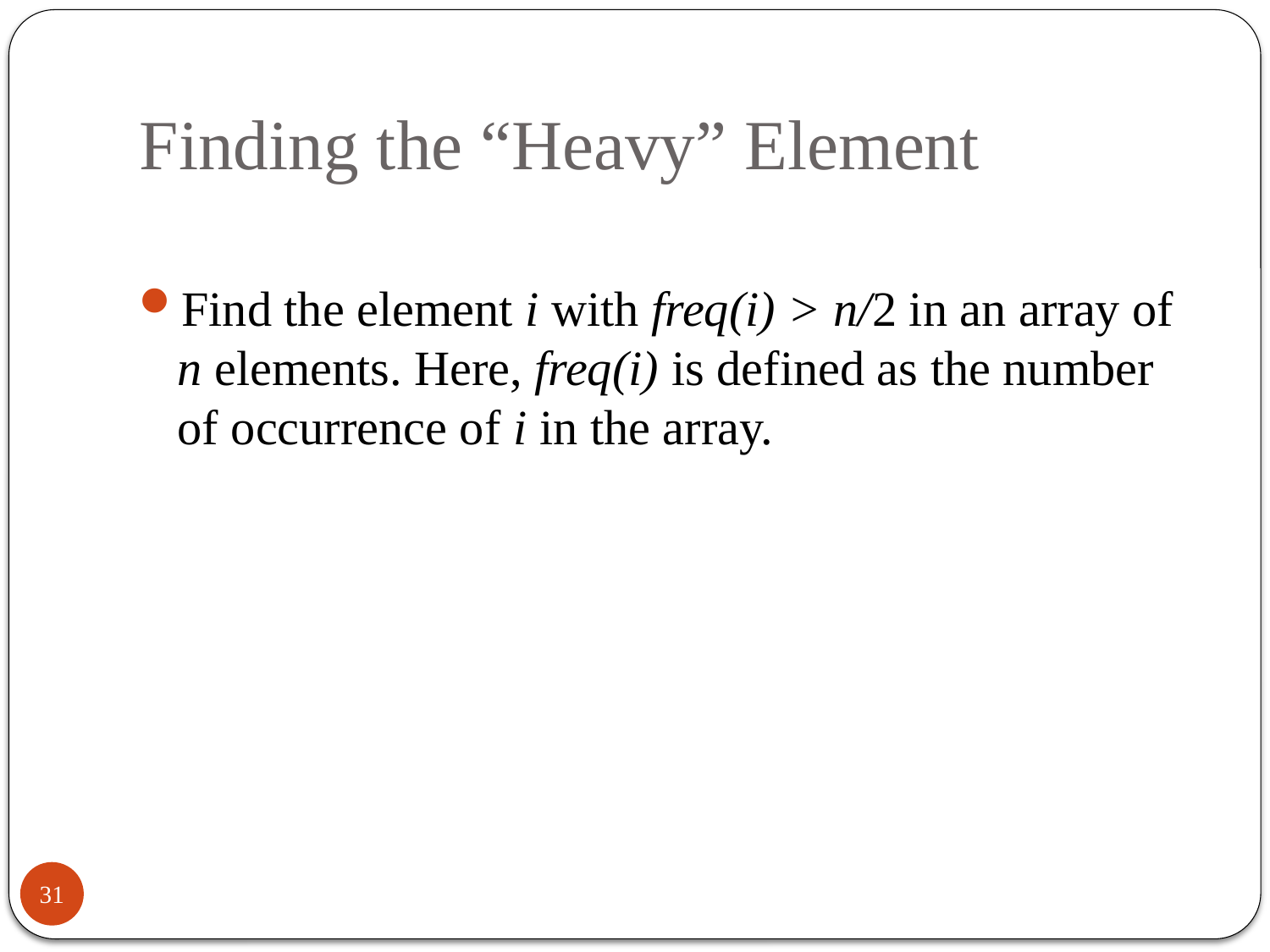

# Finding the “Heavy” Element

Find the element i with freq(i) > n/2 in an array of n elements. Here, freq(i) is defined as the number of occurrence of i in the array.
31